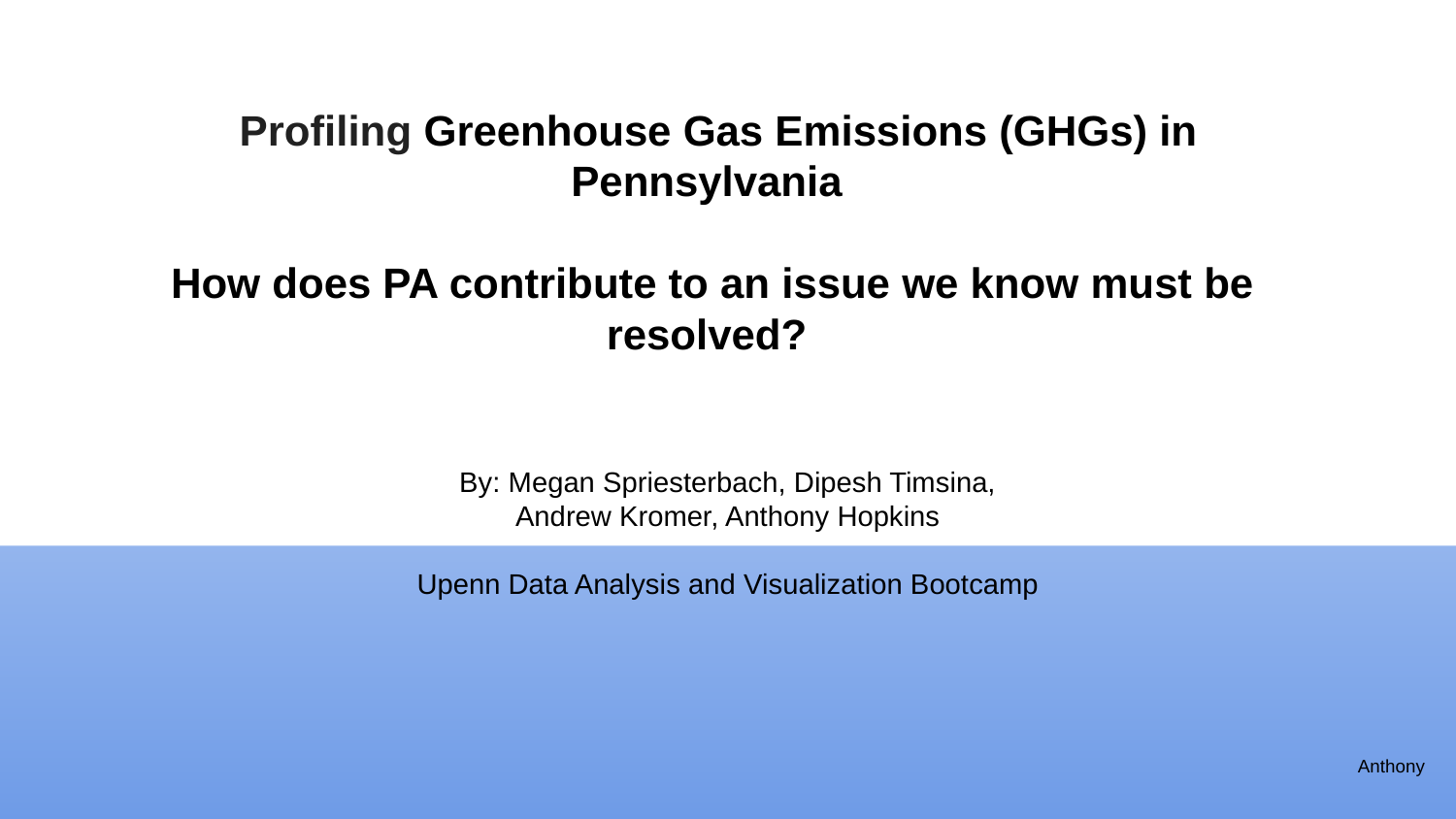

Profiling Greenhouse Gas Emissions (GHGs) in Pennsylvania

How does PA contribute to an issue we know must be resolved?

By: Megan Spriesterbach, Dipesh Timsina,
Andrew Kromer, Anthony Hopkins

Upenn Data Analysis and Visualization Bootcamp
Anthony